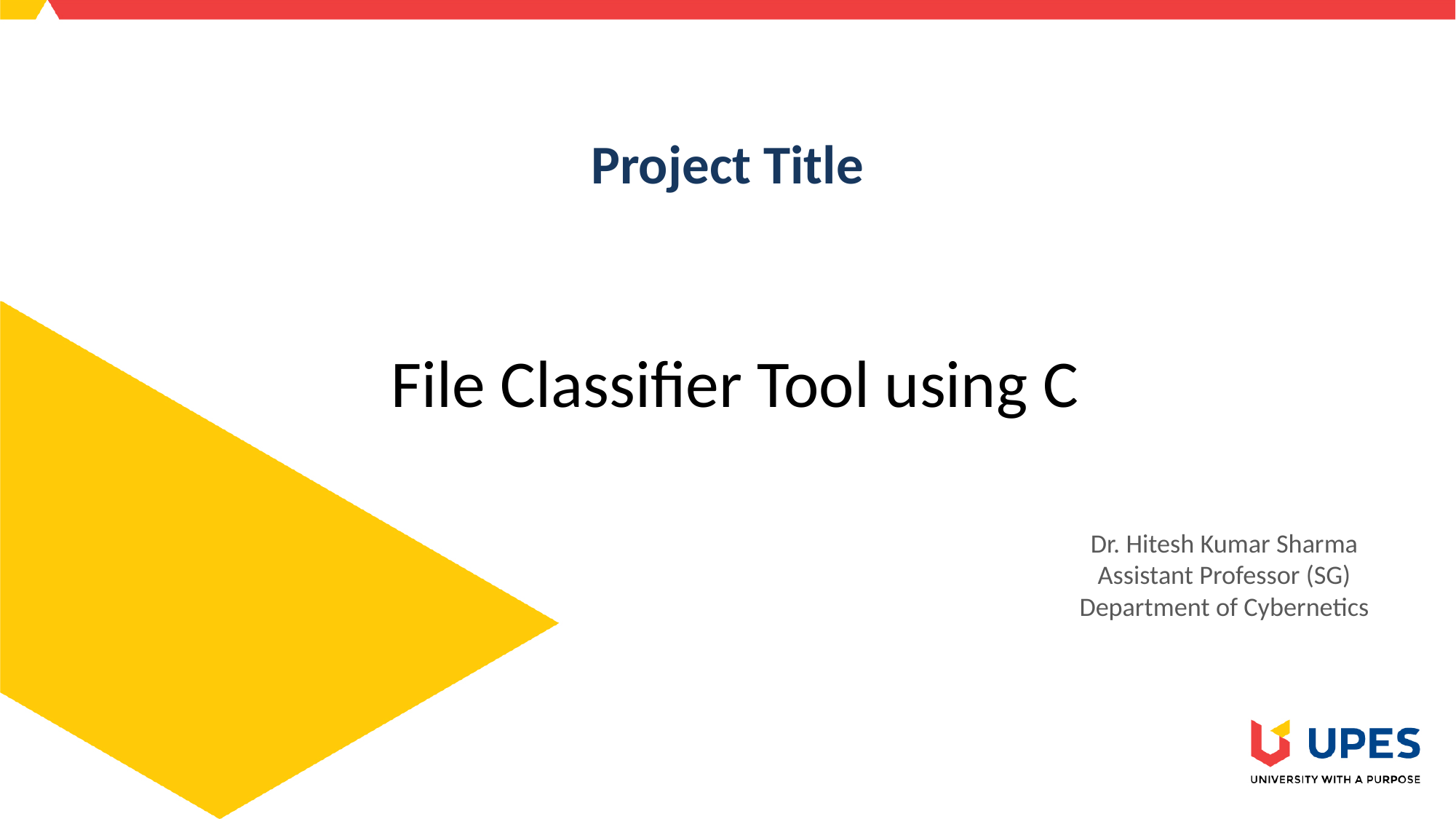

# Project Title
File Classifier Tool using C
Dr. Hitesh Kumar Sharma
Assistant Professor (SG)
Department of Cybernetics